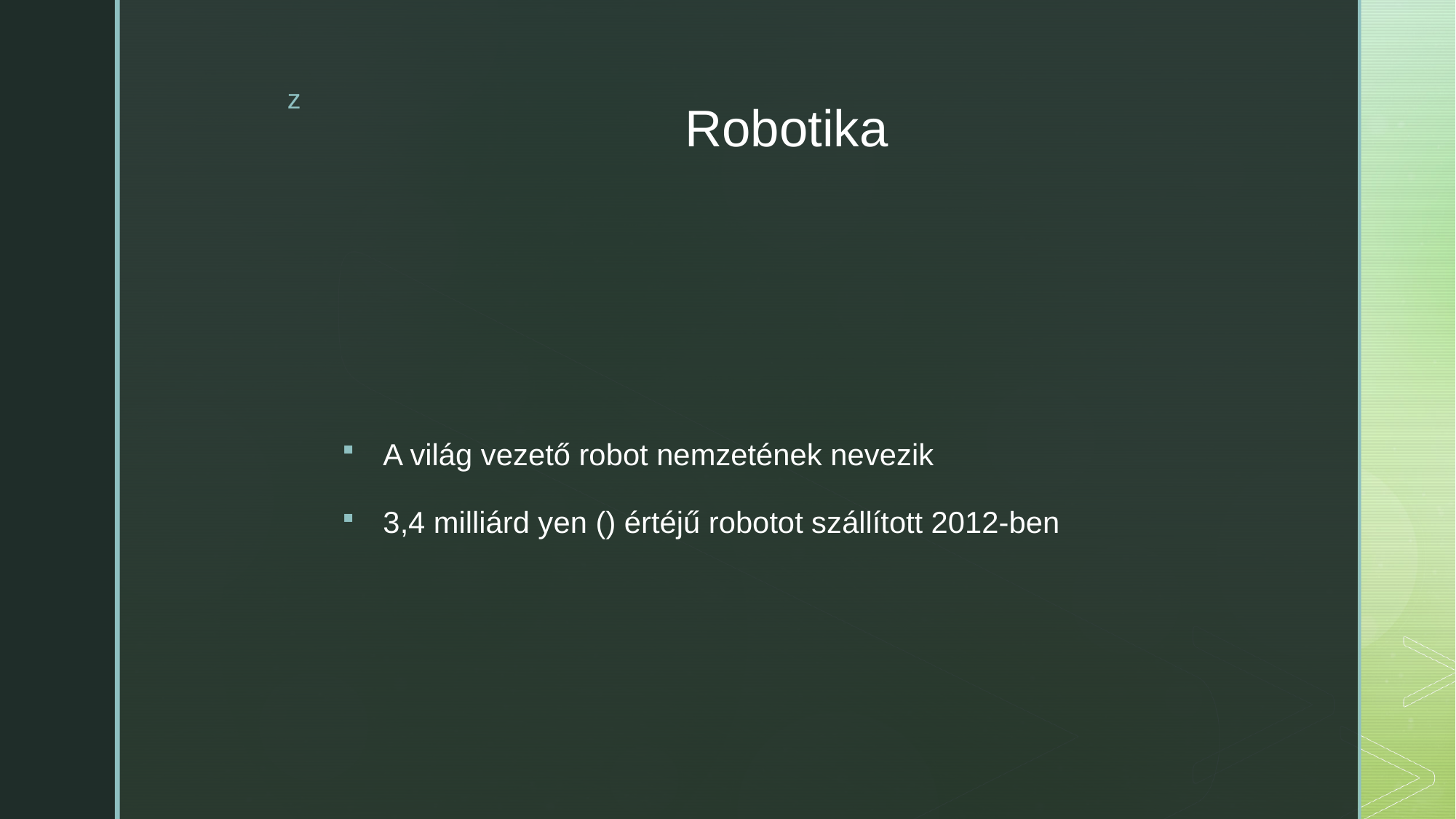

# Robotika
A világ vezető robot nemzetének nevezik
3,4 milliárd yen () értéjű robotot szállított 2012-ben